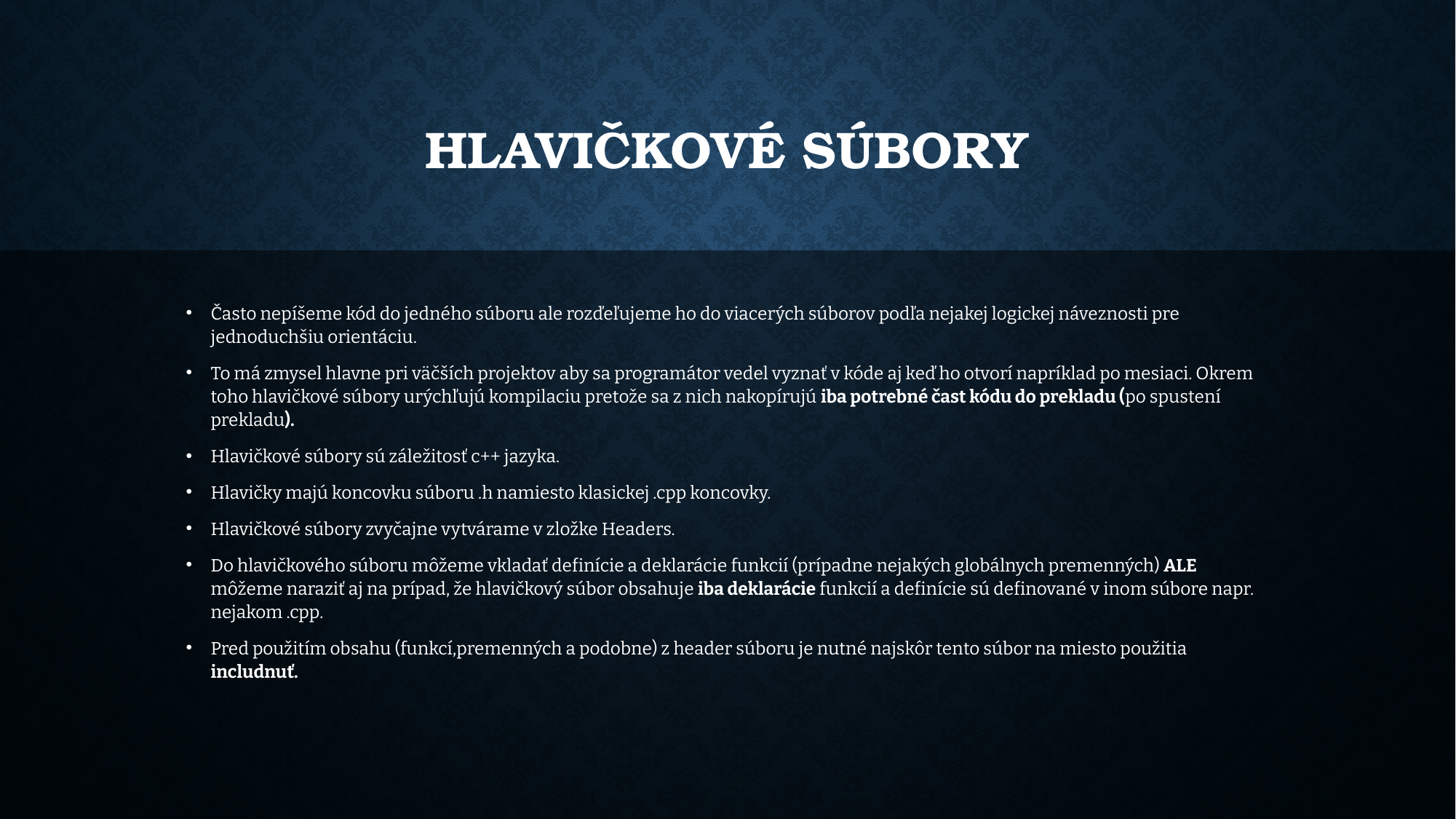

# Hlavičkové súbory

Často nepíšeme kód do jedného súboru ale rozďeľujeme ho do viacerých súborov podľa nejakej logickej náveznosti pre jednoduchšiu orientáciu.
To má zmysel hlavne pri väčších projektov aby sa programátor vedel vyznať v kóde aj keď ho otvorí napríklad po mesiaci. Okrem toho hlavičkové súbory urýchľujú kompilaciu pretože sa z nich nakopírujú iba potrebné čast kódu do prekladu (po spustení prekladu).
Hlavičkové súbory sú záležitosť c++ jazyka.
Hlavičky majú koncovku súboru .h namiesto klasickej .cpp koncovky.
Hlavičkové súbory zvyčajne vytvárame v zložke Headers.
Do hlavičkového súboru môžeme vkladať definície a deklarácie funkcií (prípadne nejakých globálnych premenných) ALE môžeme naraziť aj na prípad, že hlavičkový súbor obsahuje iba deklarácie funkcií a definície sú definované v inom súbore napr. nejakom .cpp.
Pred použitím obsahu (funkcí,premenných a podobne) z header súboru je nutné najskôr tento súbor na miesto použitia includnuť.